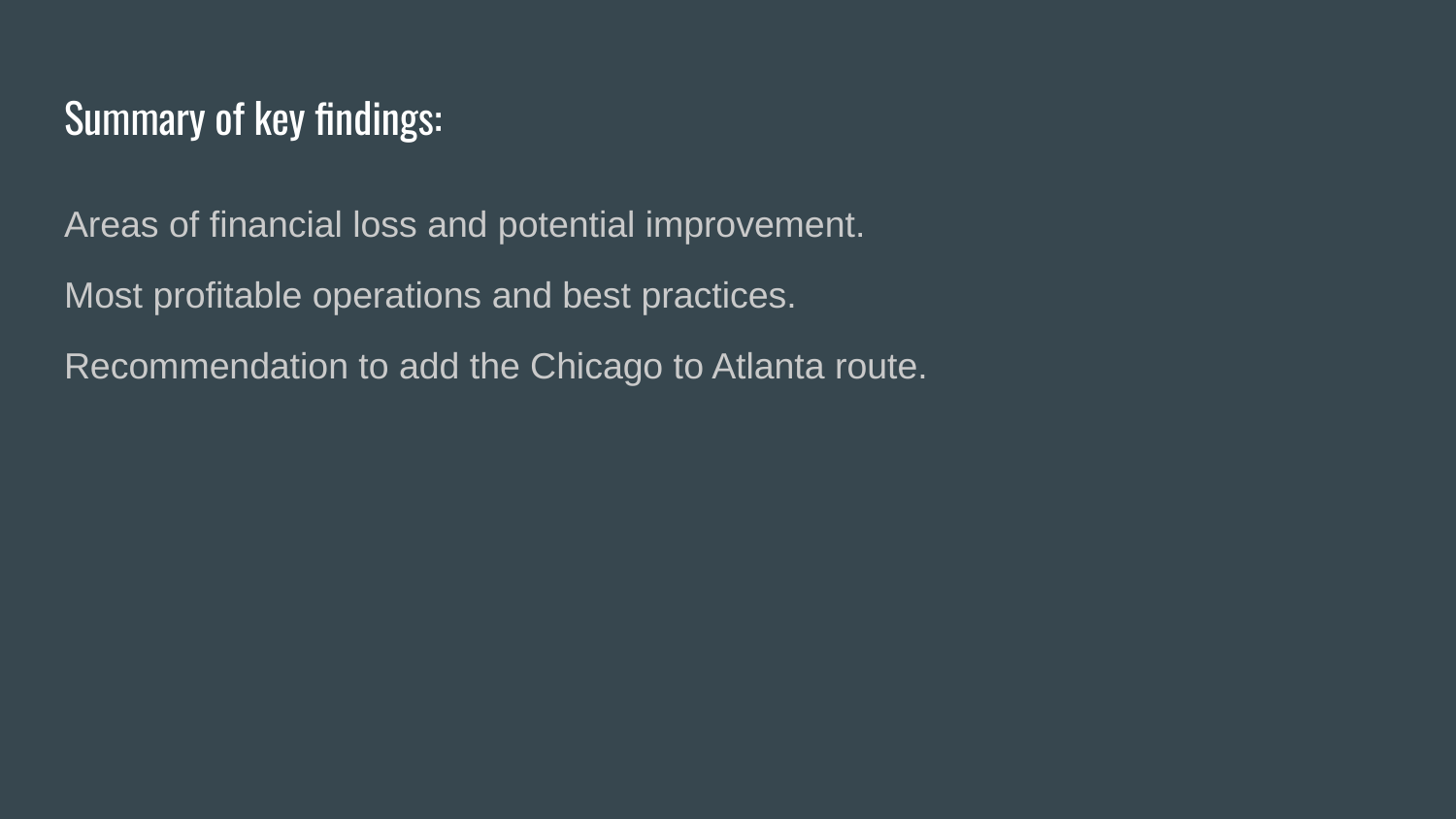

# Summary of key findings:
Areas of financial loss and potential improvement.
Most profitable operations and best practices.
Recommendation to add the Chicago to Atlanta route.